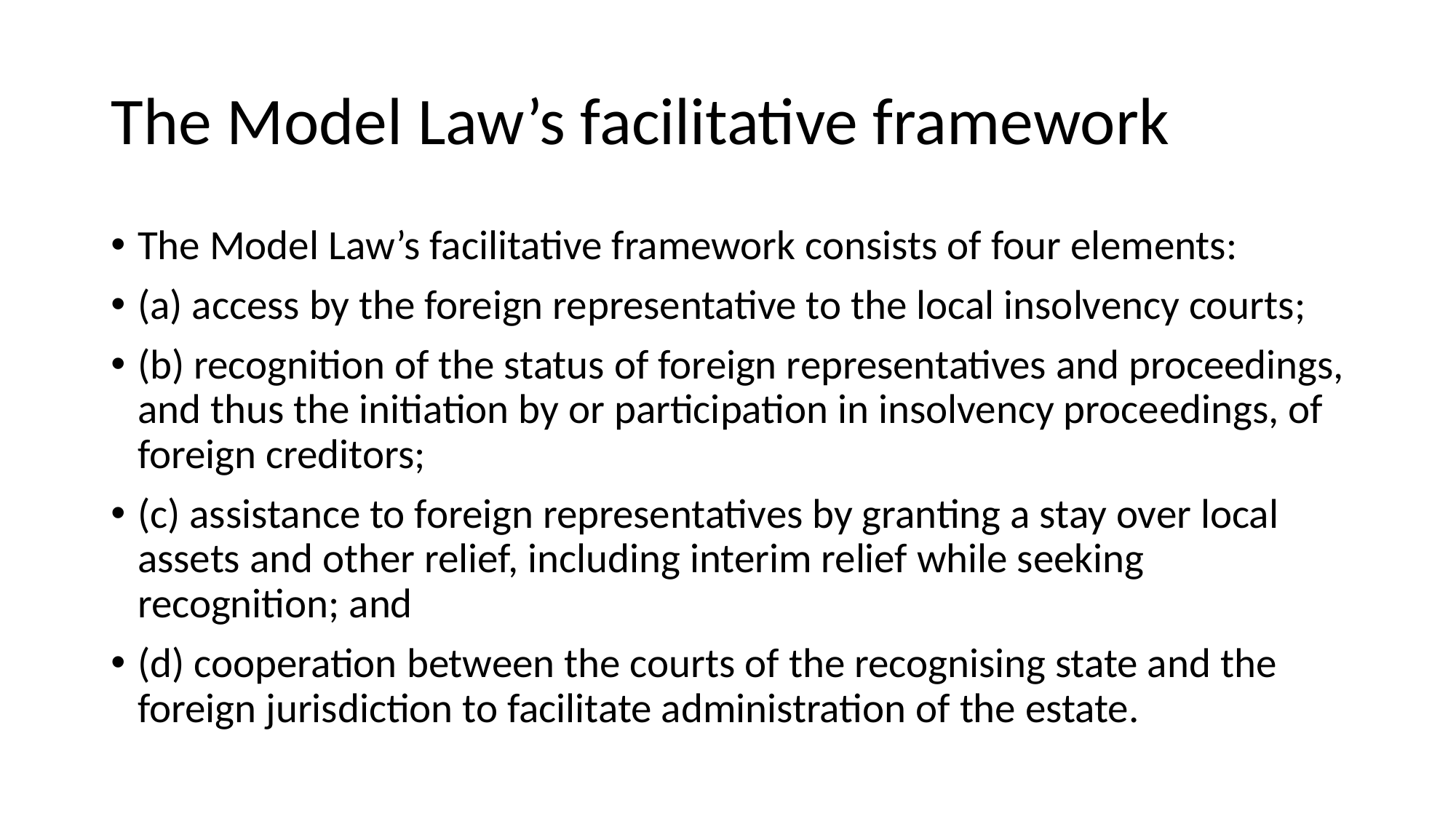

# The Model Law’s facilitative framework
The Model Law’s facilitative framework consists of four elements:
(a) access by the foreign representative to the local insolvency courts;
(b) recognition of the status of foreign representatives and proceedings, and thus the initiation by or participation in insolvency proceedings, of foreign creditors;
(c) assistance to foreign representatives by granting a stay over local assets and other relief, including interim relief while seeking recognition; and
(d) cooperation between the courts of the recognising state and the foreign jurisdiction to facilitate administration of the estate.